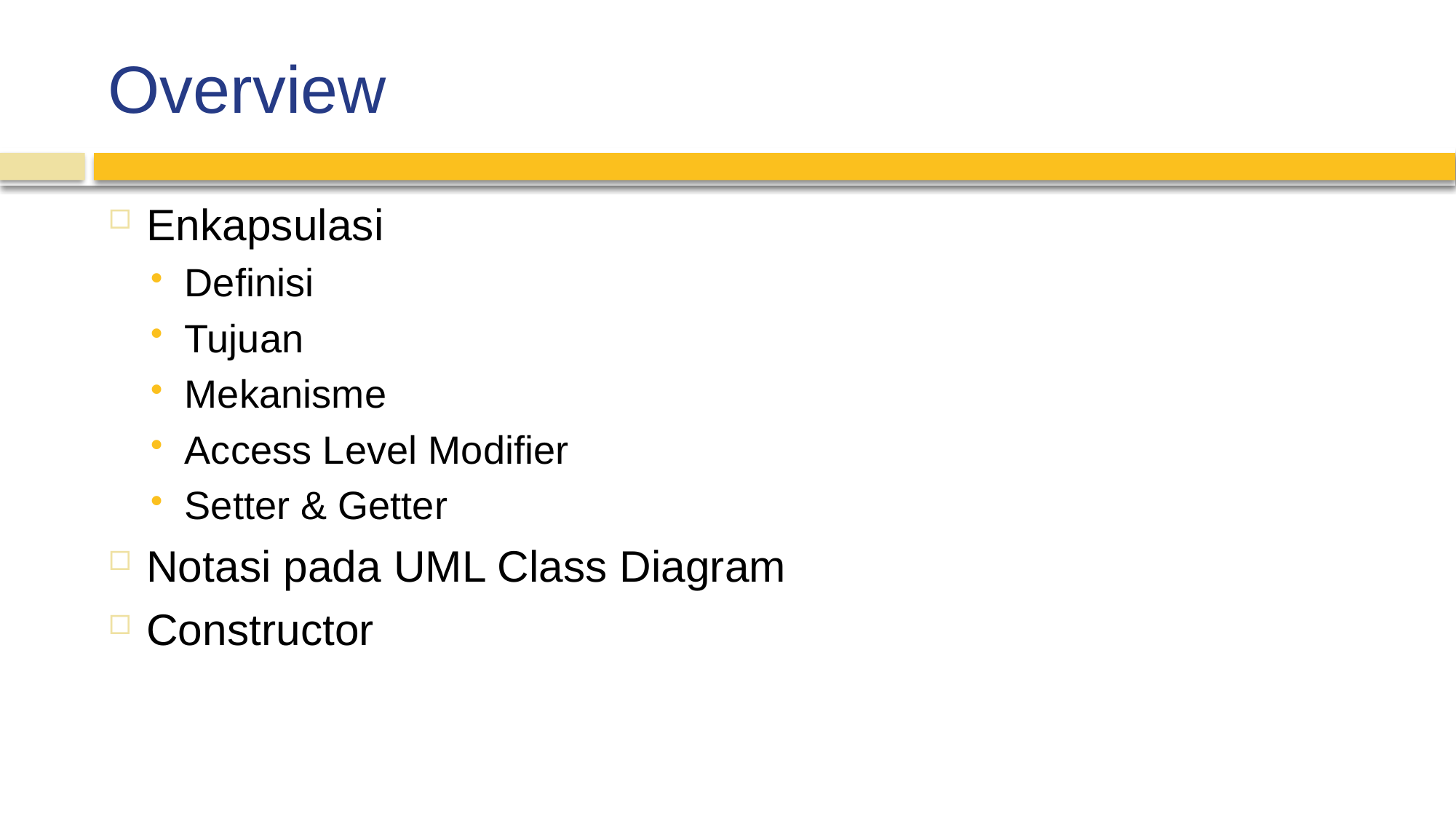

# Overview
Enkapsulasi
Definisi
Tujuan
Mekanisme
Access Level Modifier
Setter & Getter
Notasi pada UML Class Diagram
Constructor